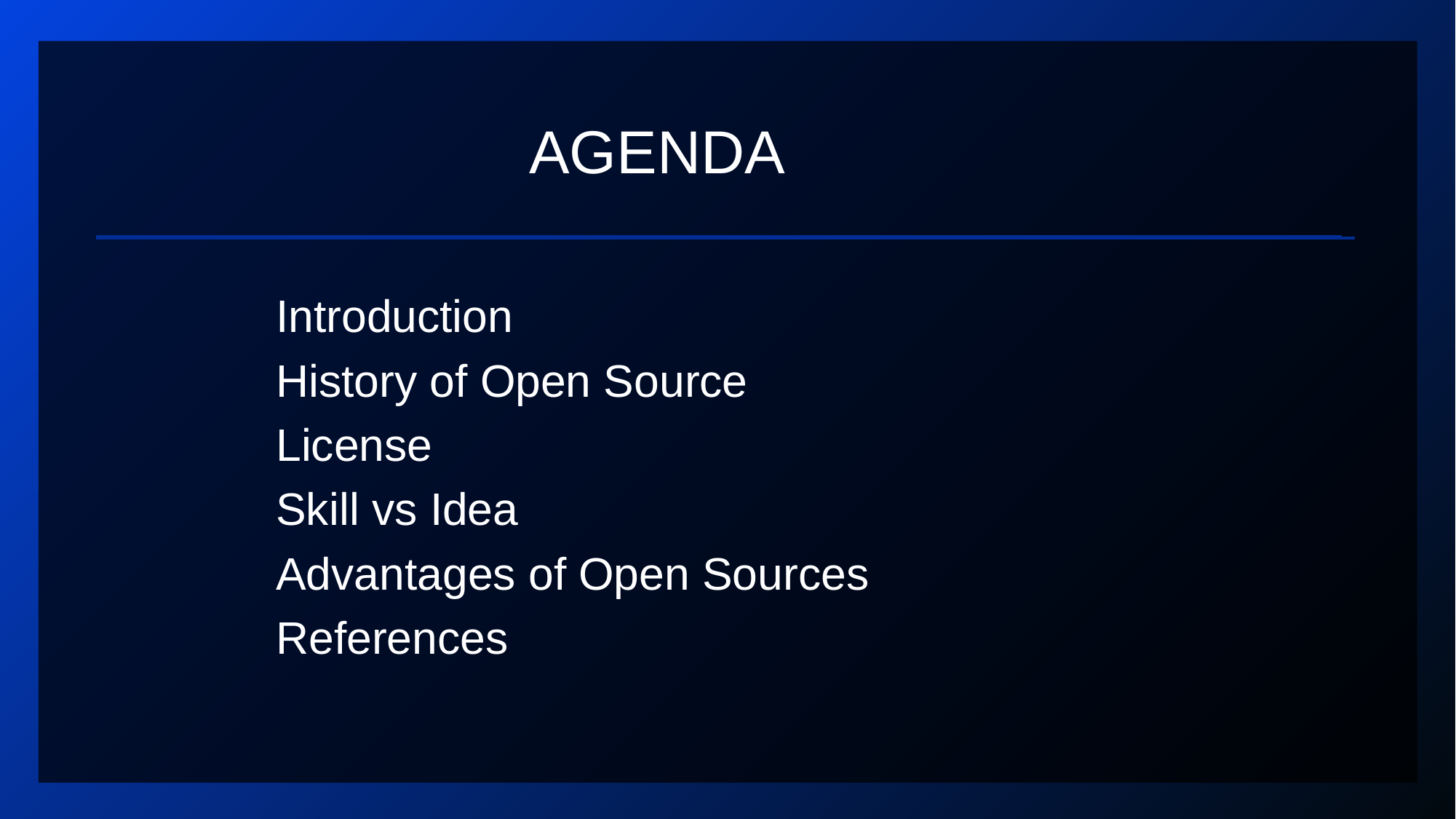

# Agenda
Introduction
History of Open Source
License
Skill vs Idea
Advantages of Open Sources
References